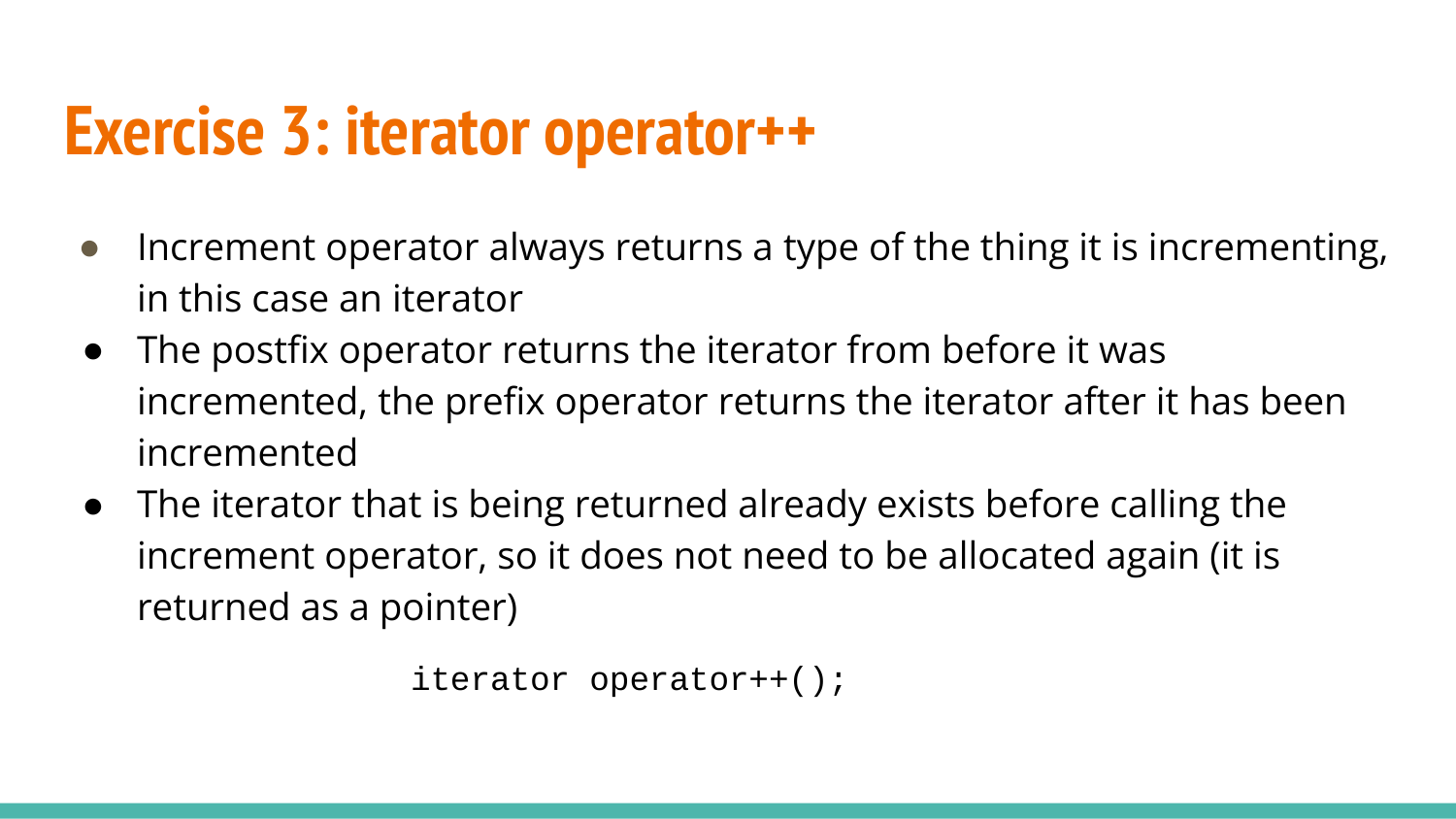

# Exercise 3: iterator operator++
Increment operator always returns a type of the thing it is incrementing, in this case an iterator
The postfix operator returns the iterator from before it was incremented, the prefix operator returns the iterator after it has been incremented
The iterator that is being returned already exists before calling the  increment operator, so it does not need to be allocated again (it is returned as a pointer)
iterator operator++();